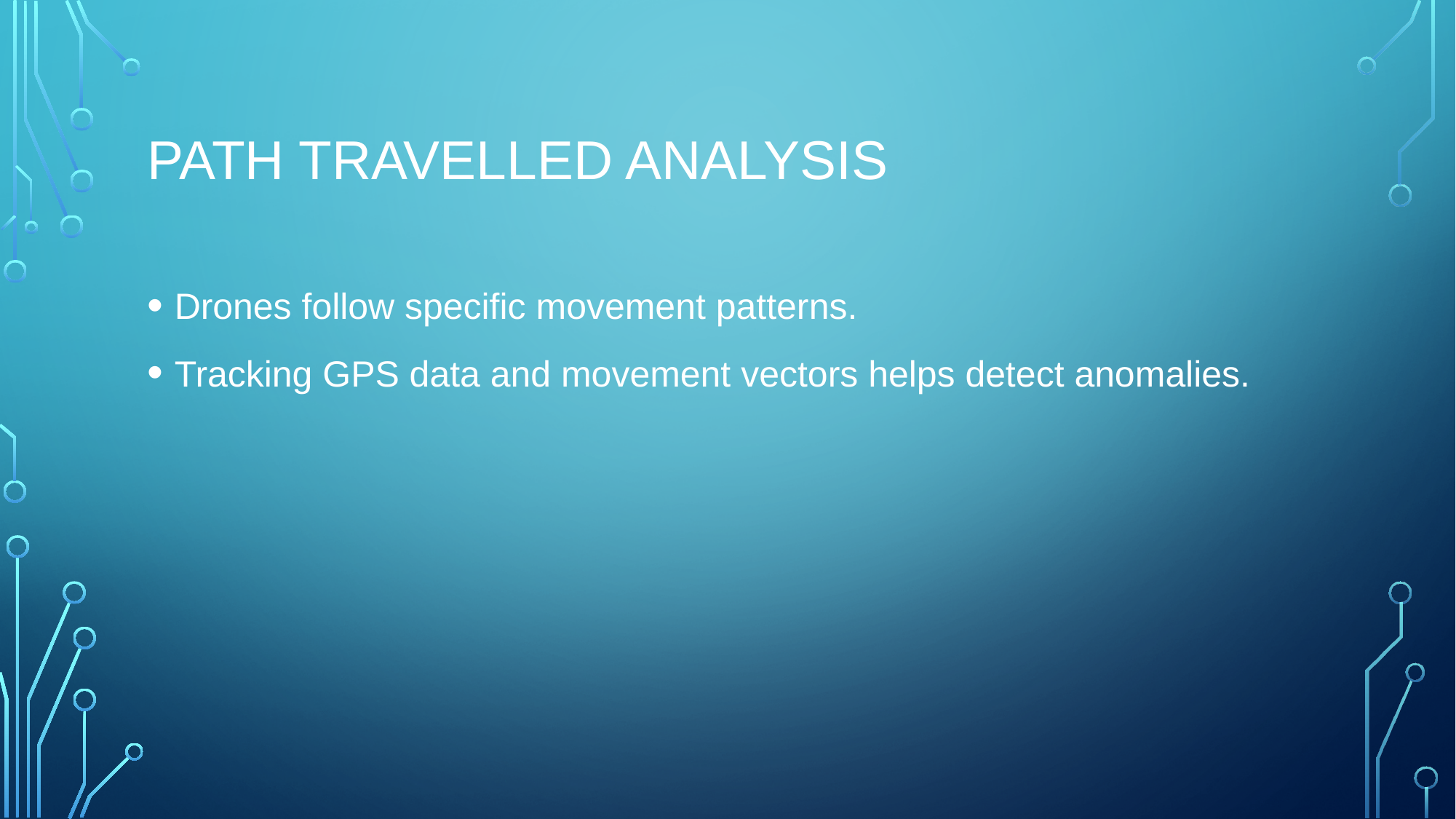

# Path Travelled Analysis
Drones follow specific movement patterns.
Tracking GPS data and movement vectors helps detect anomalies.